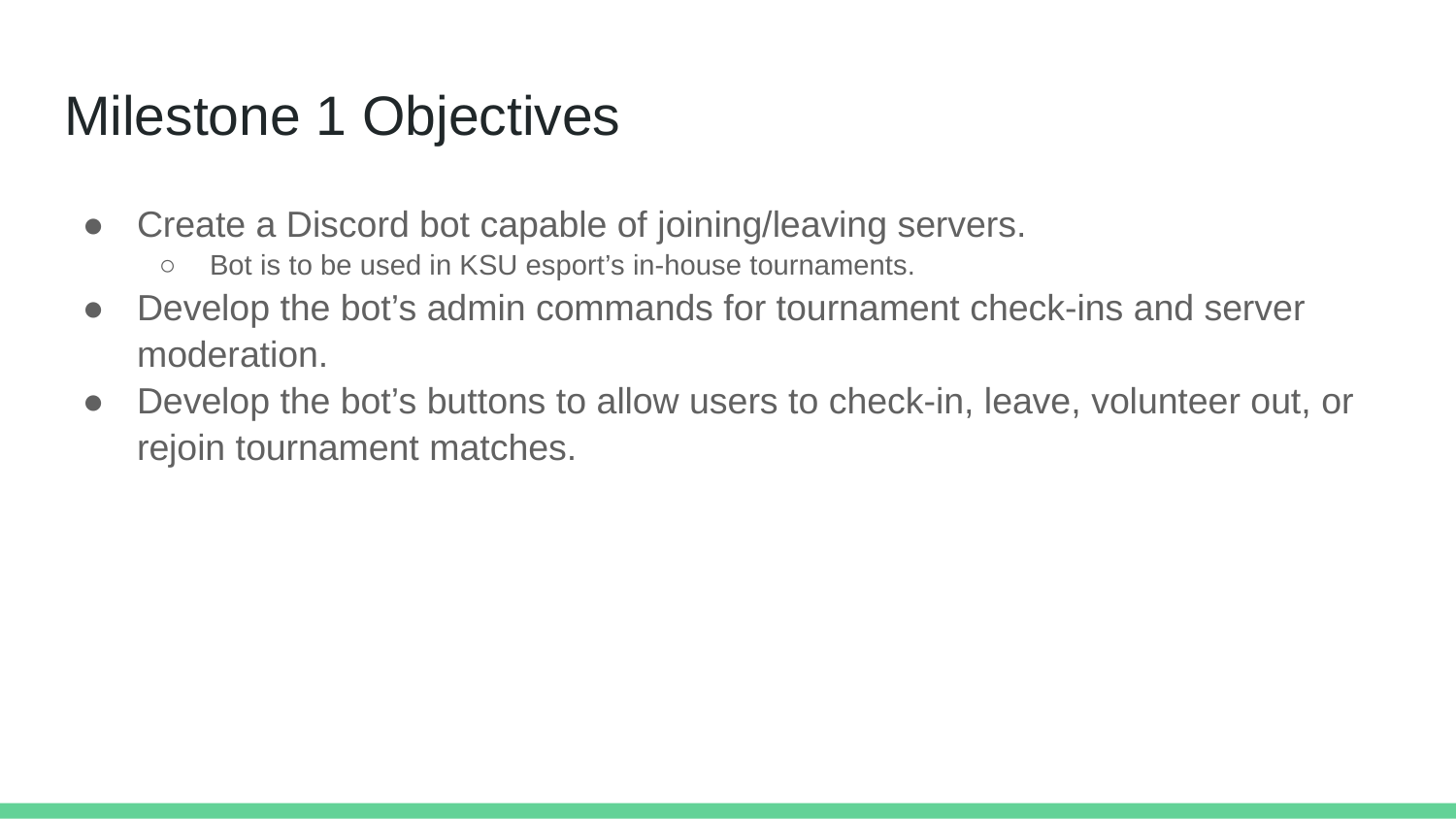

# Milestone 1 Objectives
Create a Discord bot capable of joining/leaving servers.
Bot is to be used in KSU esport’s in-house tournaments.
Develop the bot’s admin commands for tournament check-ins and server moderation.
Develop the bot’s buttons to allow users to check-in, leave, volunteer out, or rejoin tournament matches.